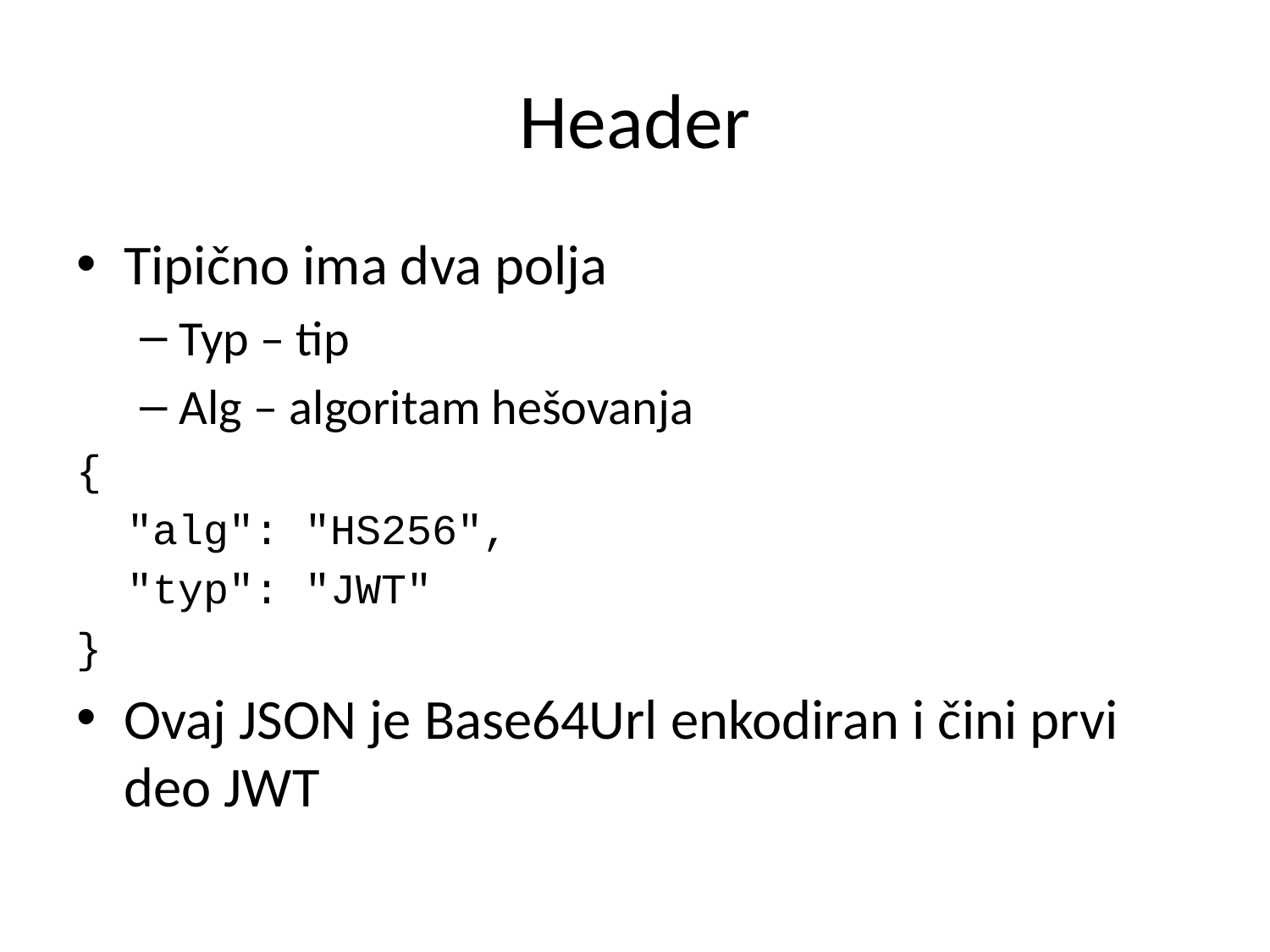

# Header
Tipično ima dva polja
Typ – tip
Alg – algoritam hešovanja
{
  "alg": "HS256",
  "typ": "JWT"
}
Ovaj JSON je Base64Url enkodiran i čini prvi deo JWT